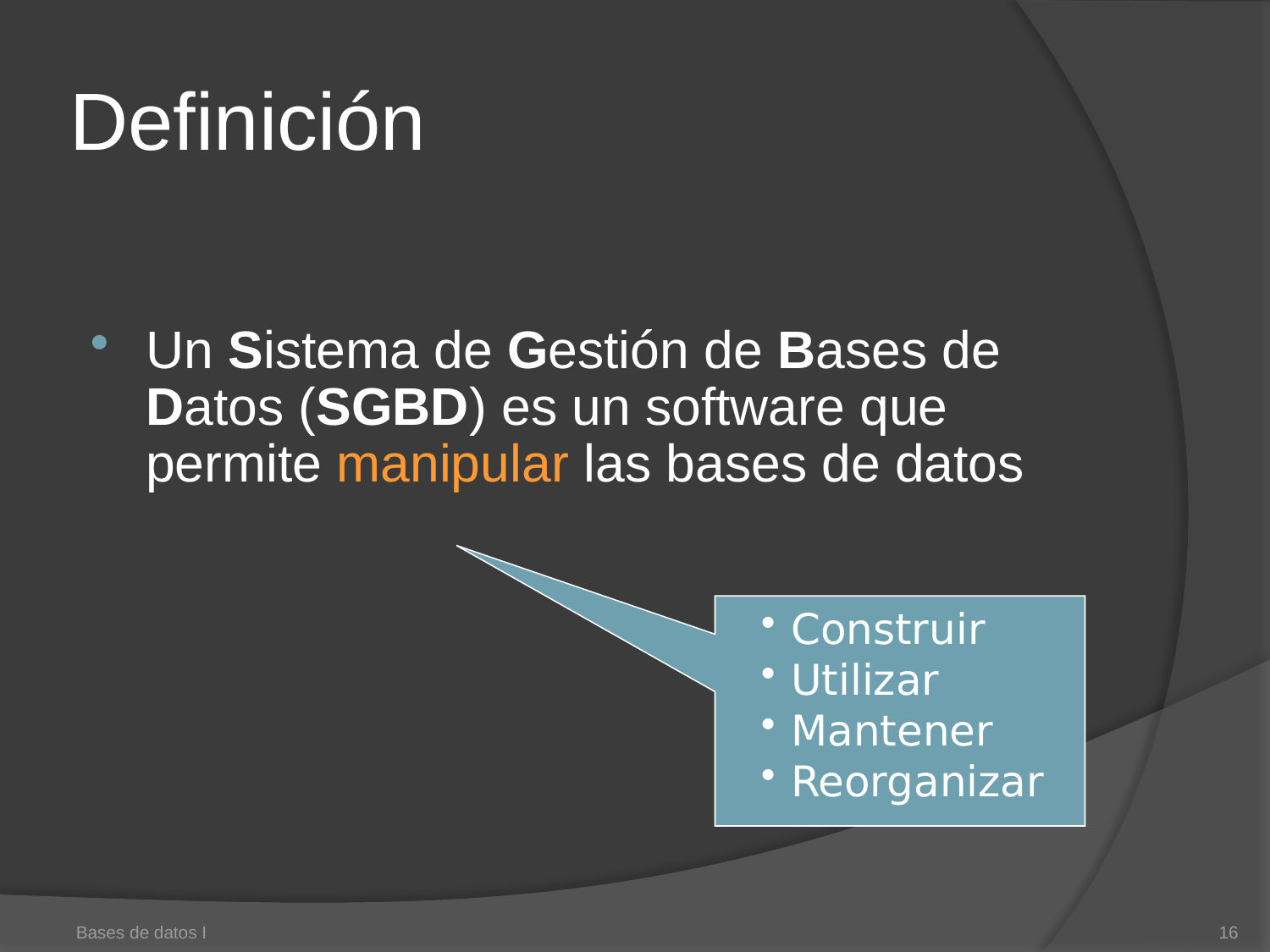

# Definición
Un Sistema de Gestión de Bases de Datos (SGBD) es un software que permite manipular las bases de datos
Construir
Utilizar
Mantener
Reorganizar
Bases de datos I
16